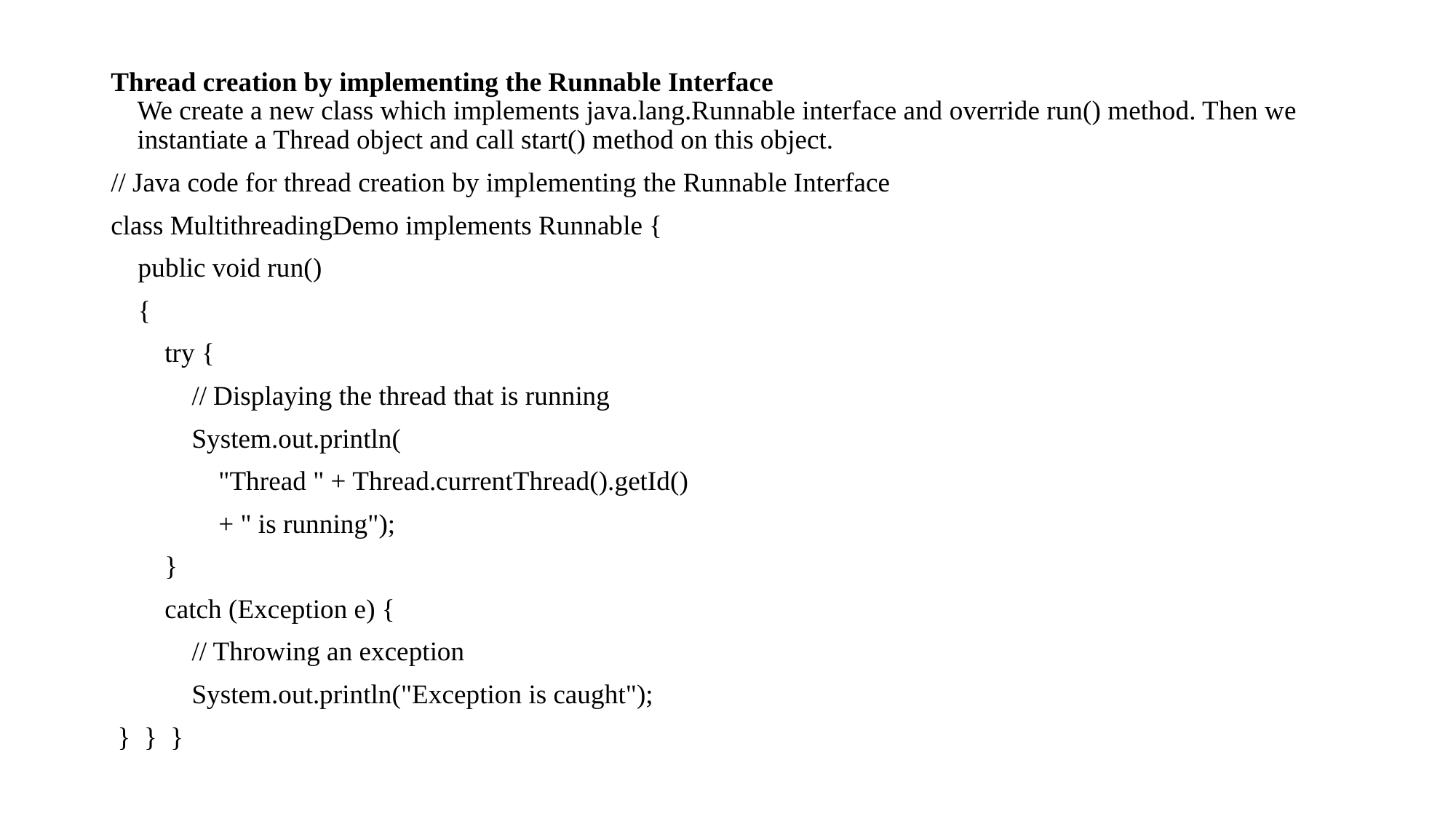

Thread creation by implementing the Runnable Interface
We create a new class which implements java.lang.Runnable interface and override run() method. Then we instantiate a Thread object and call start() method on this object.
// Java code for thread creation by implementing the Runnable Interface
class MultithreadingDemo implements Runnable {
    public void run()
    {
        try {
            // Displaying the thread that is running
            System.out.println(
                "Thread " + Thread.currentThread().getId()
                + " is running");
        }
        catch (Exception e) {
            // Throwing an exception
            System.out.println("Exception is caught");
 }  }  }